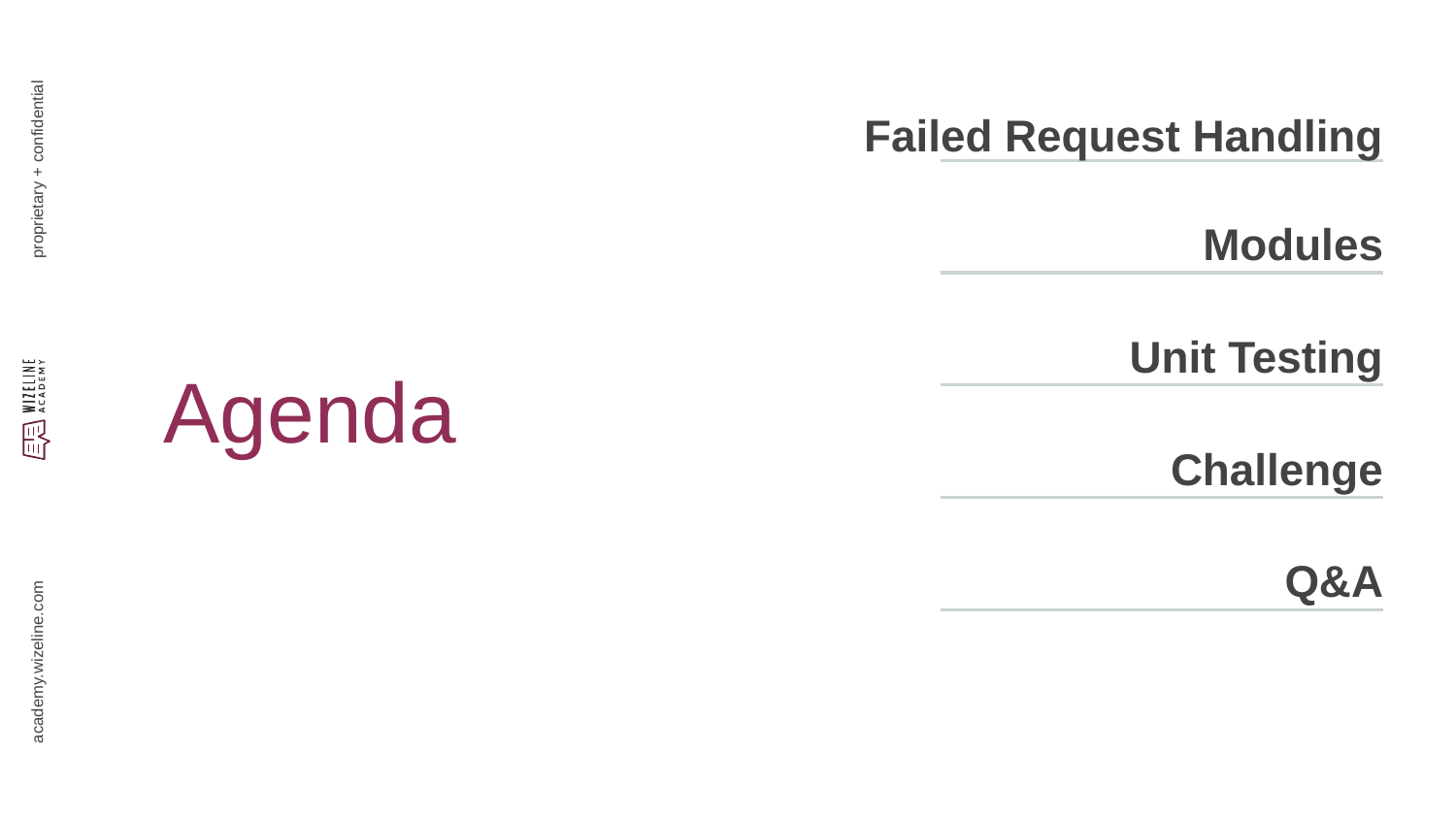

Failed Request Handling
Modules
Unit Testing
Challenge
Q&A